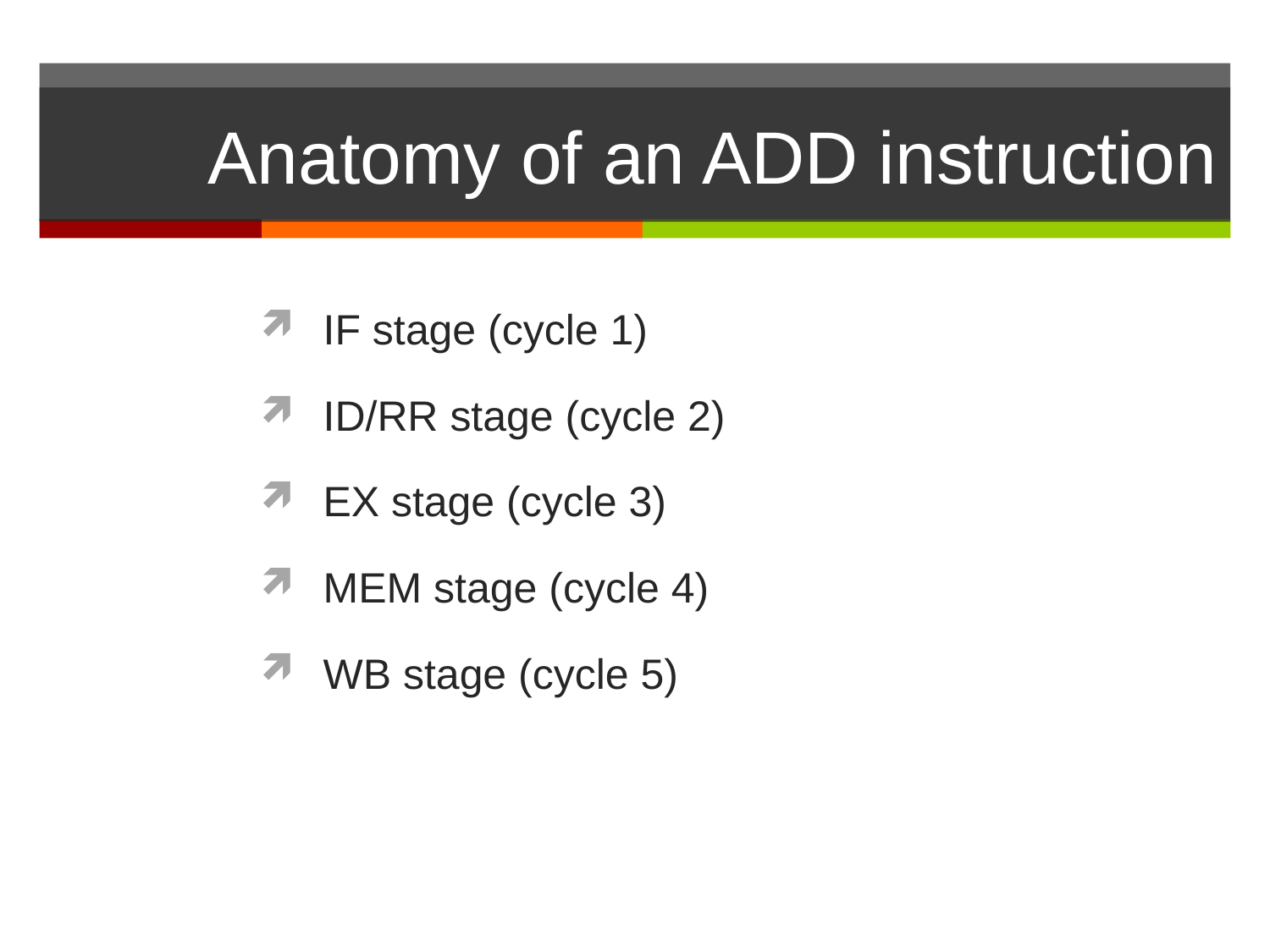

# Anatomy of an ADD instruction
IF stage (cycle 1)
ID/RR stage (cycle 2)
EX stage (cycle 3)
MEM stage (cycle 4)
WB stage (cycle 5)